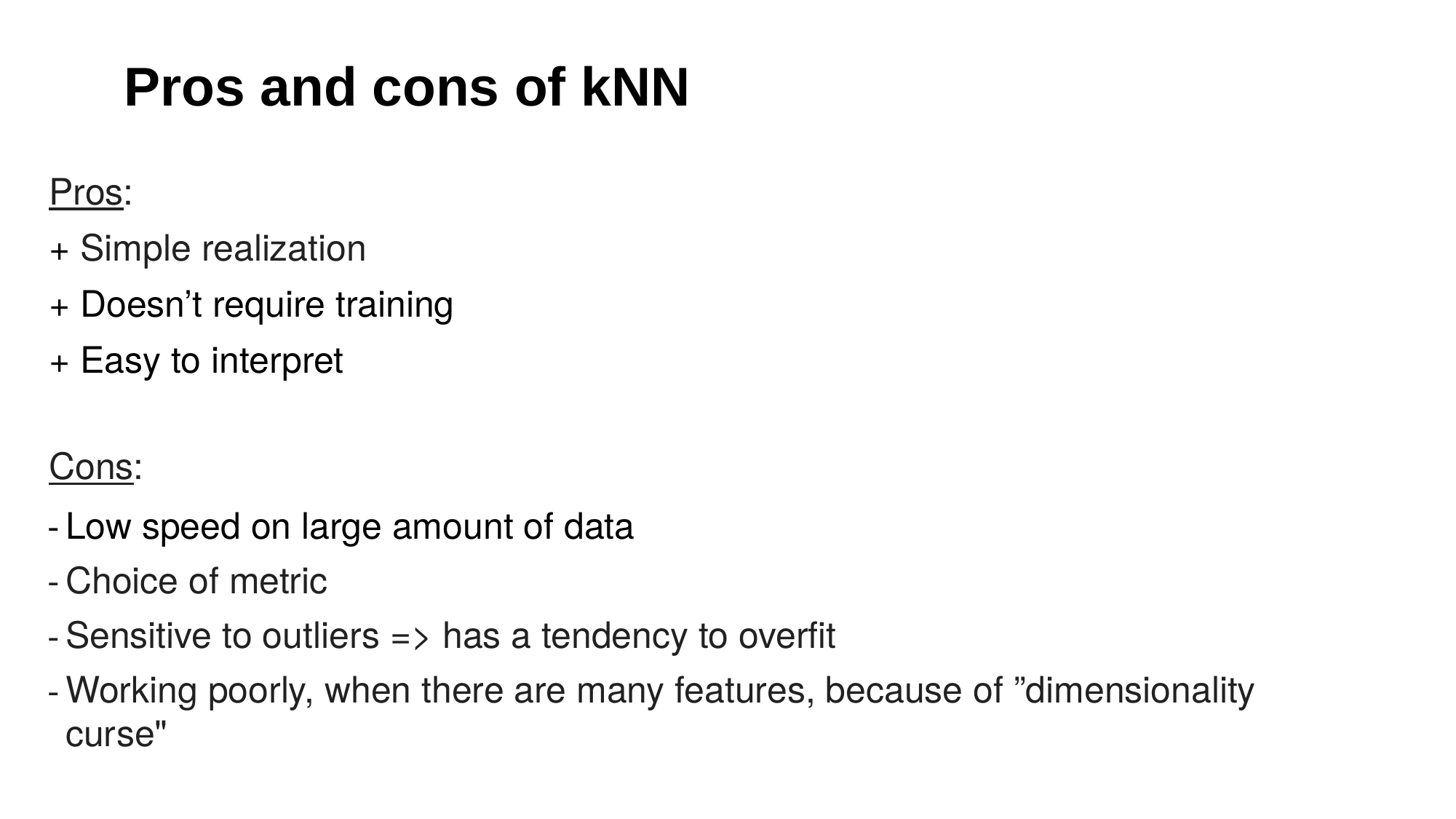

# Pros and cons of kNN
Pros:
+ Simple realization
+ Doesn’t require training
+ Easy to interpret

Cons:
Low speed on large amount of data
Choice of metric
Sensitive to outliers => has a tendency to overfit
Working poorly, when there are many features, because of ”dimensionality curse"